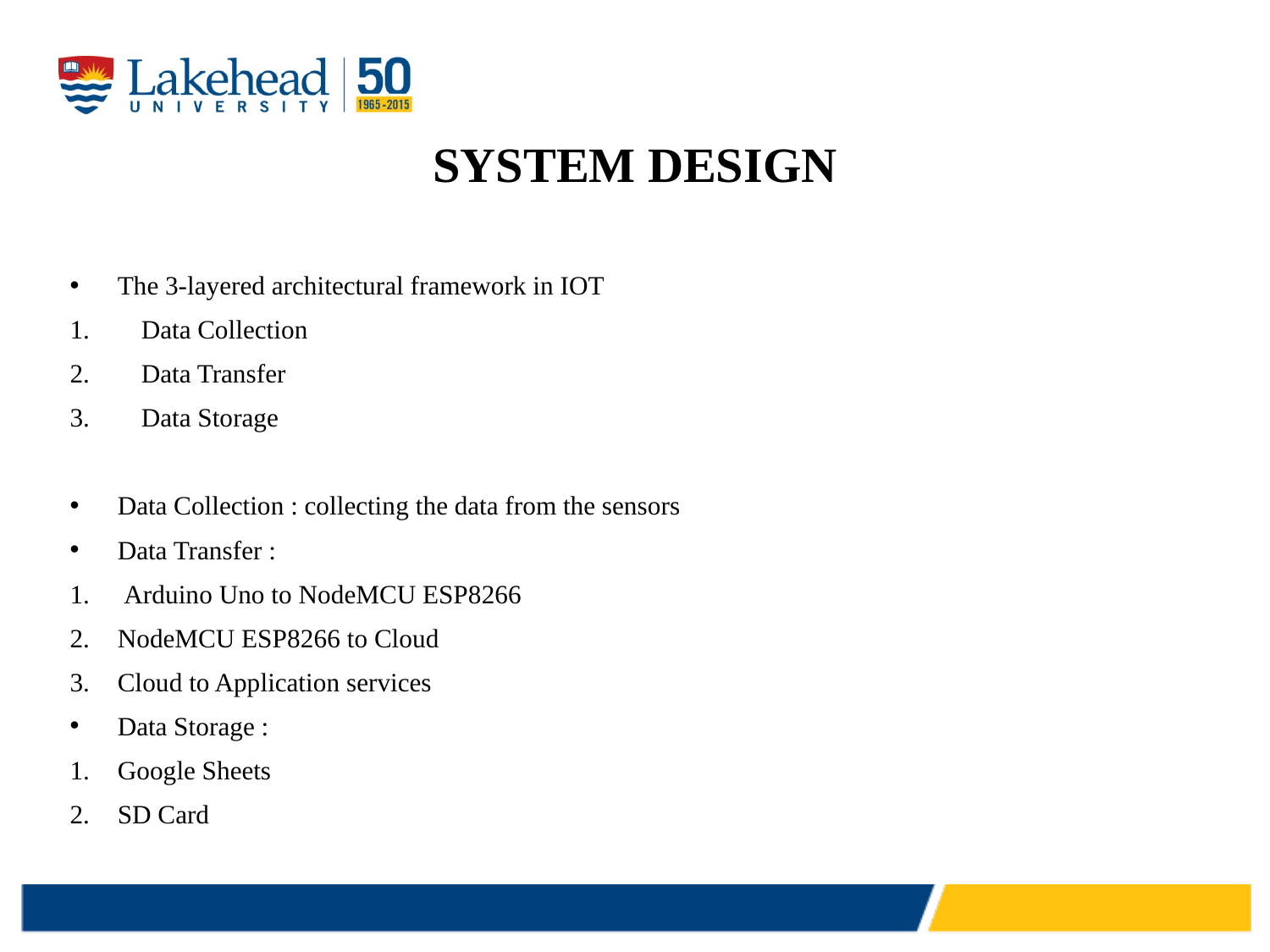

# SYSTEM DESIGN
The 3-layered architectural framework in IOT
Data Collection
Data Transfer
Data Storage

Data Collection : collecting the data from the sensors
Data Transfer :
 Arduino Uno to NodeMCU ESP8266
NodeMCU ESP8266 to Cloud
Cloud to Application services
Data Storage :
Google Sheets
SD Card